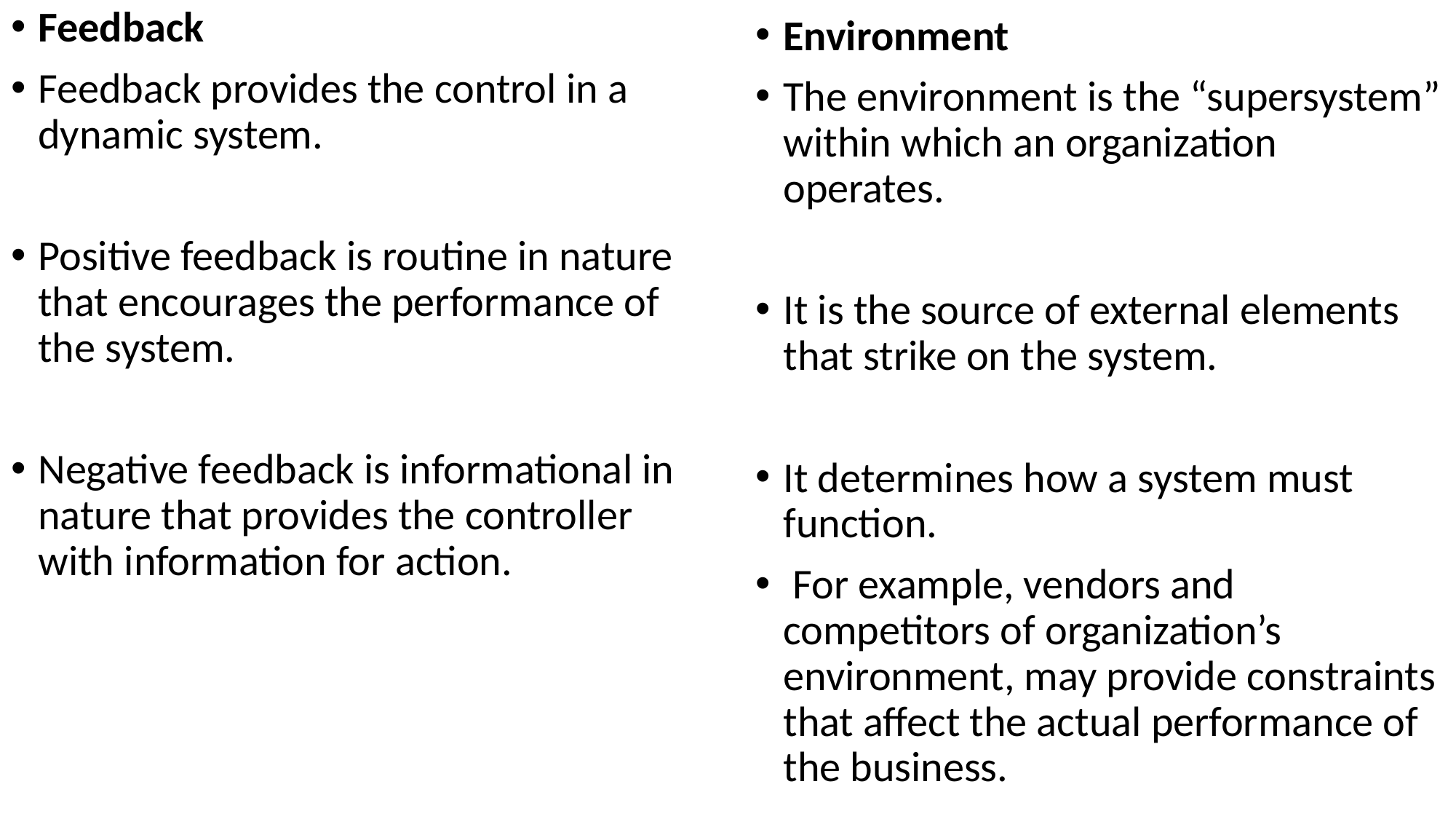

Feedback
Feedback provides the control in a dynamic system.

Positive feedback is routine in nature that encourages the performance of the system.

Negative feedback is informational in nature that provides the controller with information for action.

Environment
The environment is the “supersystem” within which an organization operates.

It is the source of external elements that strike on the system.

It determines how a system must function.
 For example, vendors and competitors of organization’s environment, may provide constraints that affect the actual performance of the business.